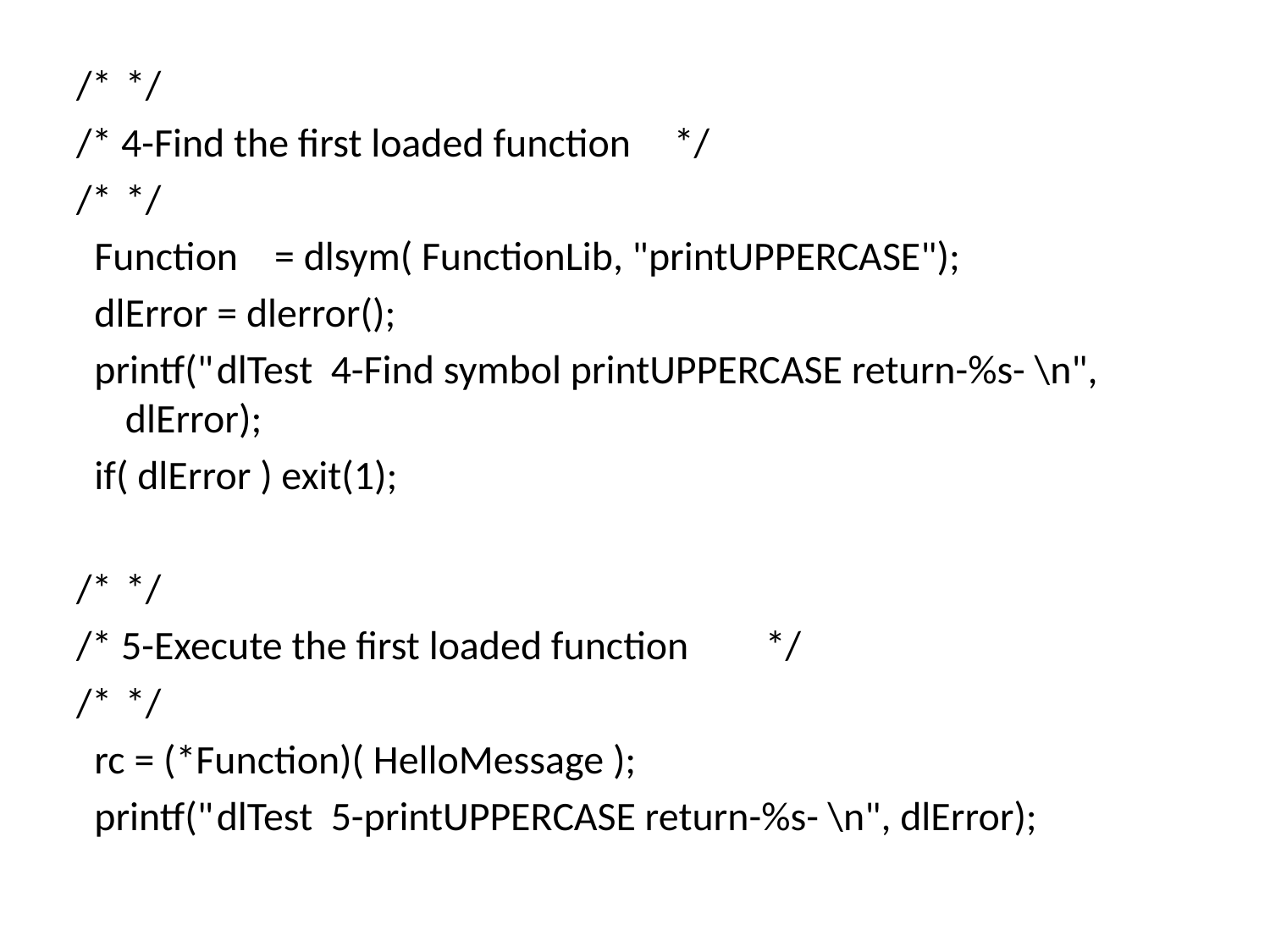

/*								*/
/* 4-Find the first loaded function	*/
/*								*/
  Function    = dlsym( FunctionLib, "printUPPERCASE");
  dlError = dlerror();
  printf("	dlTest  4-Find symbol printUPPERCASE return-%s- \n", dlError);
  if( dlError ) exit(1);

/*								*/
/* 5-Execute the first loaded function				*/
/*								*/
  rc = (*Function)( HelloMessage );
  printf("	dlTest  5-printUPPERCASE return-%s- \n", dlError);